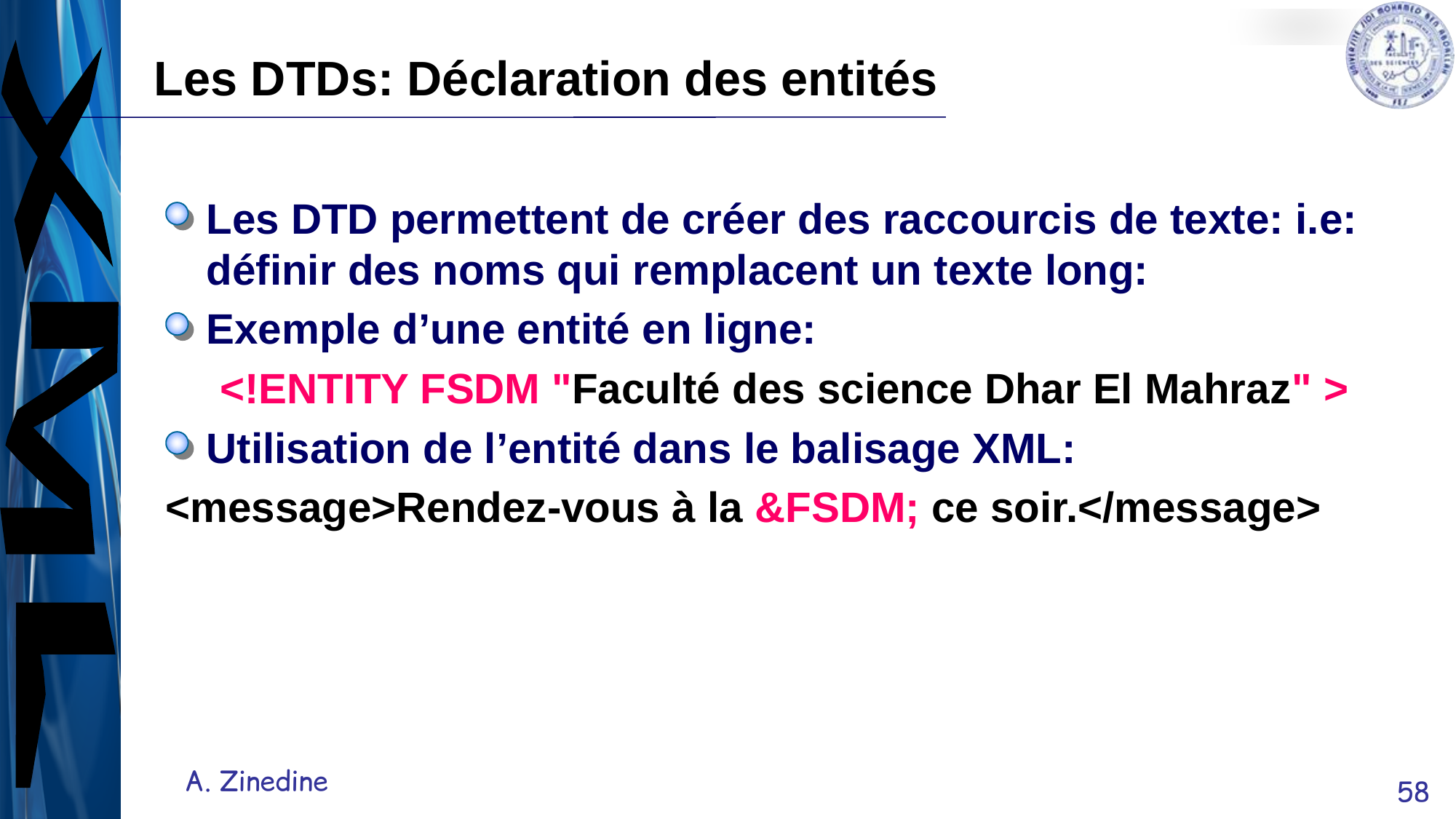

# Les DTDs: Déclaration des entités
Les DTD permettent de créer des raccourcis de texte: i.e: définir des noms qui remplacent un texte long:
Exemple d’une entité en ligne:
<!ENTITY FSDM "Faculté des science Dhar El Mahraz" >
Utilisation de l’entité dans le balisage XML:
<message>Rendez-vous à la &FSDM; ce soir.</message>